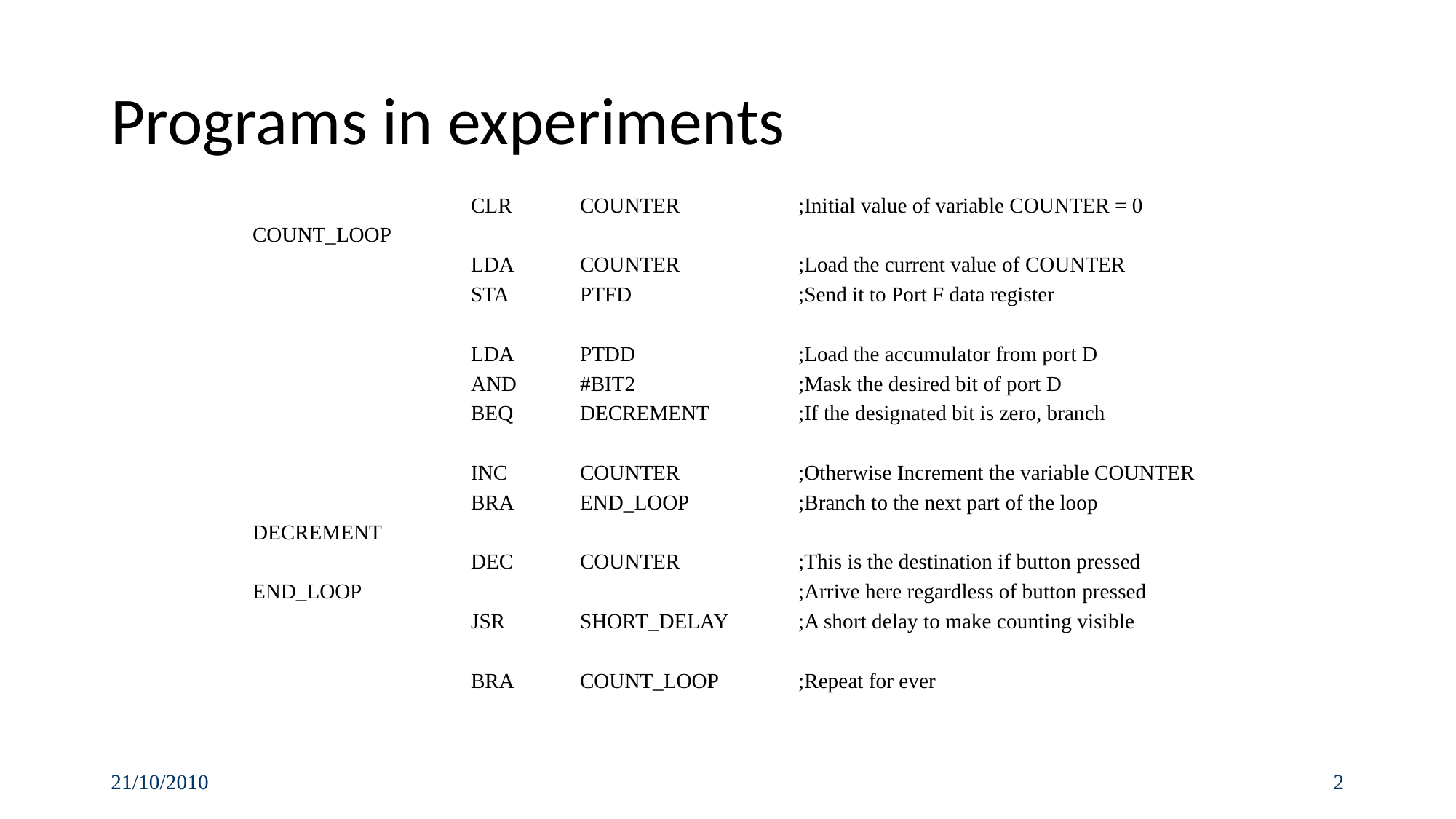

# Programs in experiments

		CLR	COUNTER		;Initial value of variable COUNTER = 0
COUNT_LOOP
		LDA	COUNTER		;Load the current value of COUNTER
		STA	PTFD		;Send it to Port F data register

		LDA	PTDD		;Load the accumulator from port D
		AND	#BIT2		;Mask the desired bit of port D
		BEQ	DECREMENT	;If the designated bit is zero, branch

		INC	COUNTER		;Otherwise Increment the variable COUNTER
		BRA	END_LOOP	;Branch to the next part of the loop
DECREMENT
		DEC	COUNTER		;This is the destination if button pressed
END_LOOP				;Arrive here regardless of button pressed
		JSR	SHORT_DELAY	;A short delay to make counting visible

		BRA	COUNT_LOOP	;Repeat for ever
21/10/2010
2